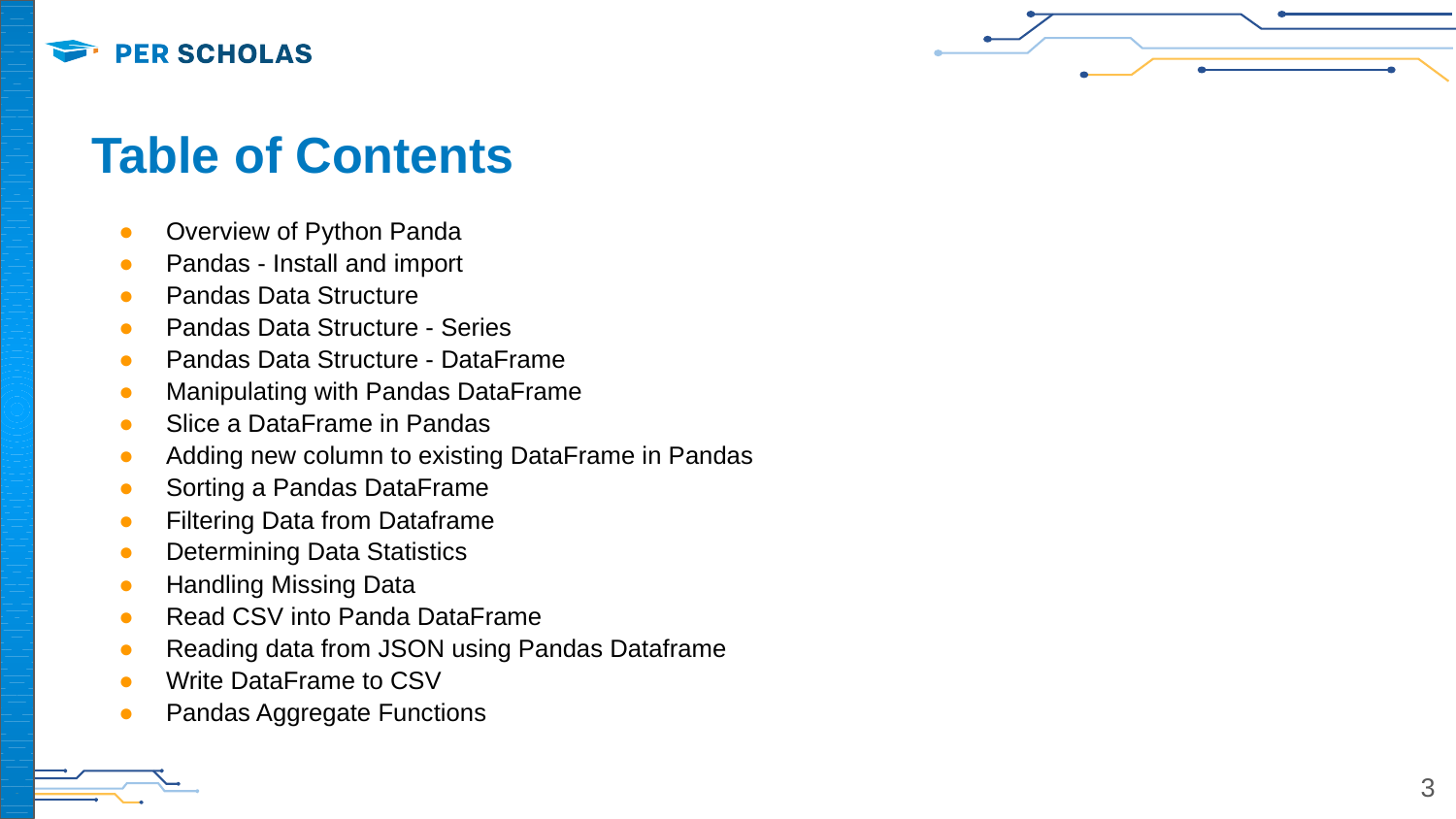

# Table of Contents
Overview of Python Panda
Pandas - Install and import
Pandas Data Structure
Pandas Data Structure - Series
Pandas Data Structure - DataFrame
Manipulating with Pandas DataFrame
Slice a DataFrame in Pandas
Adding new column to existing DataFrame in Pandas
Sorting a Pandas DataFrame
Filtering Data from Dataframe
Determining Data Statistics
Handling Missing Data
Read CSV into Panda DataFrame
Reading data from JSON using Pandas Dataframe
Write DataFrame to CSV
Pandas Aggregate Functions
3